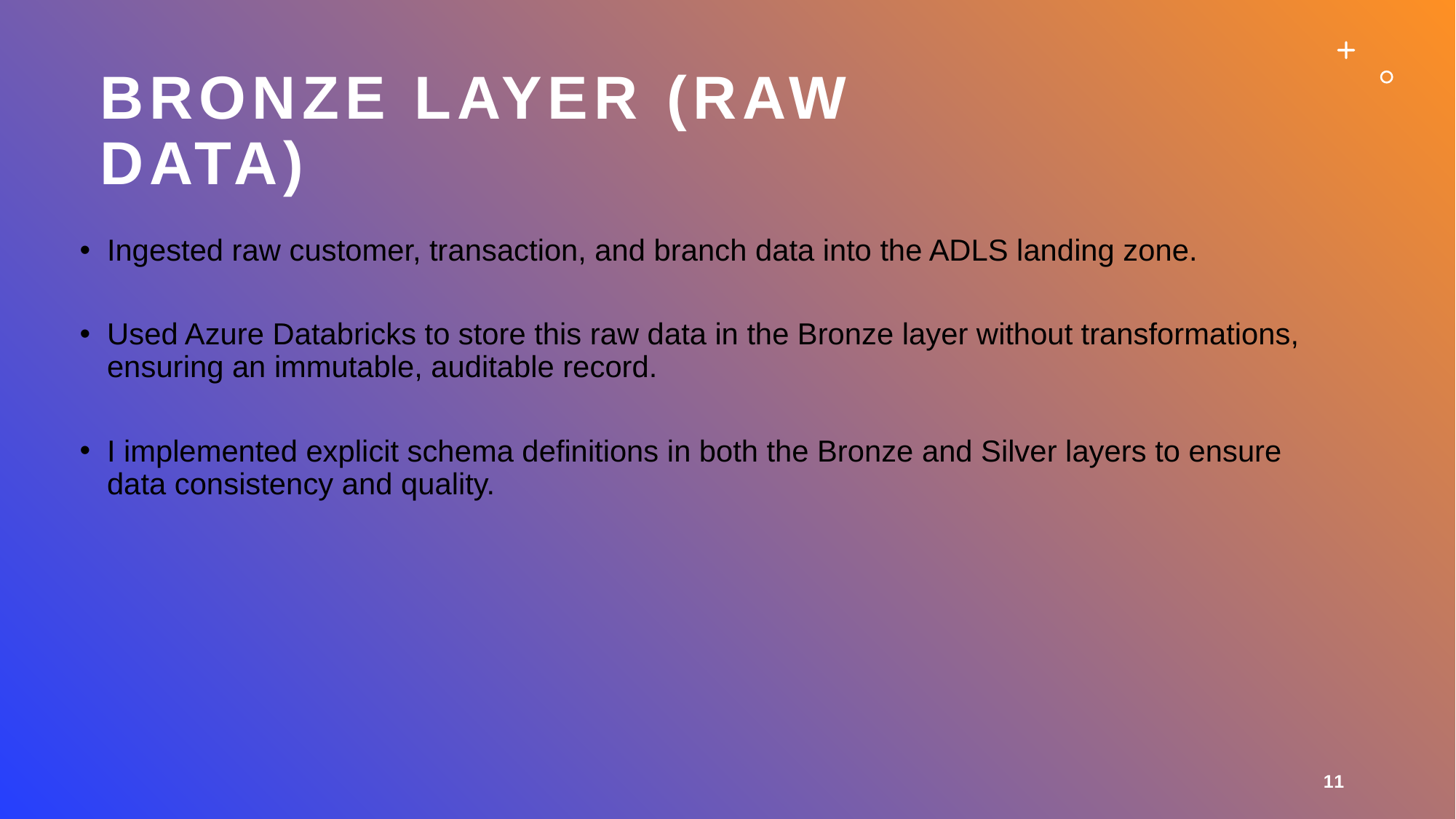

# Bronze Layer (Raw Data)
Ingested raw customer, transaction, and branch data into the ADLS landing zone.

Used Azure Databricks to store this raw data in the Bronze layer without transformations, ensuring an immutable, auditable record.

I implemented explicit schema definitions in both the Bronze and Silver layers to ensure data consistency and quality.

11